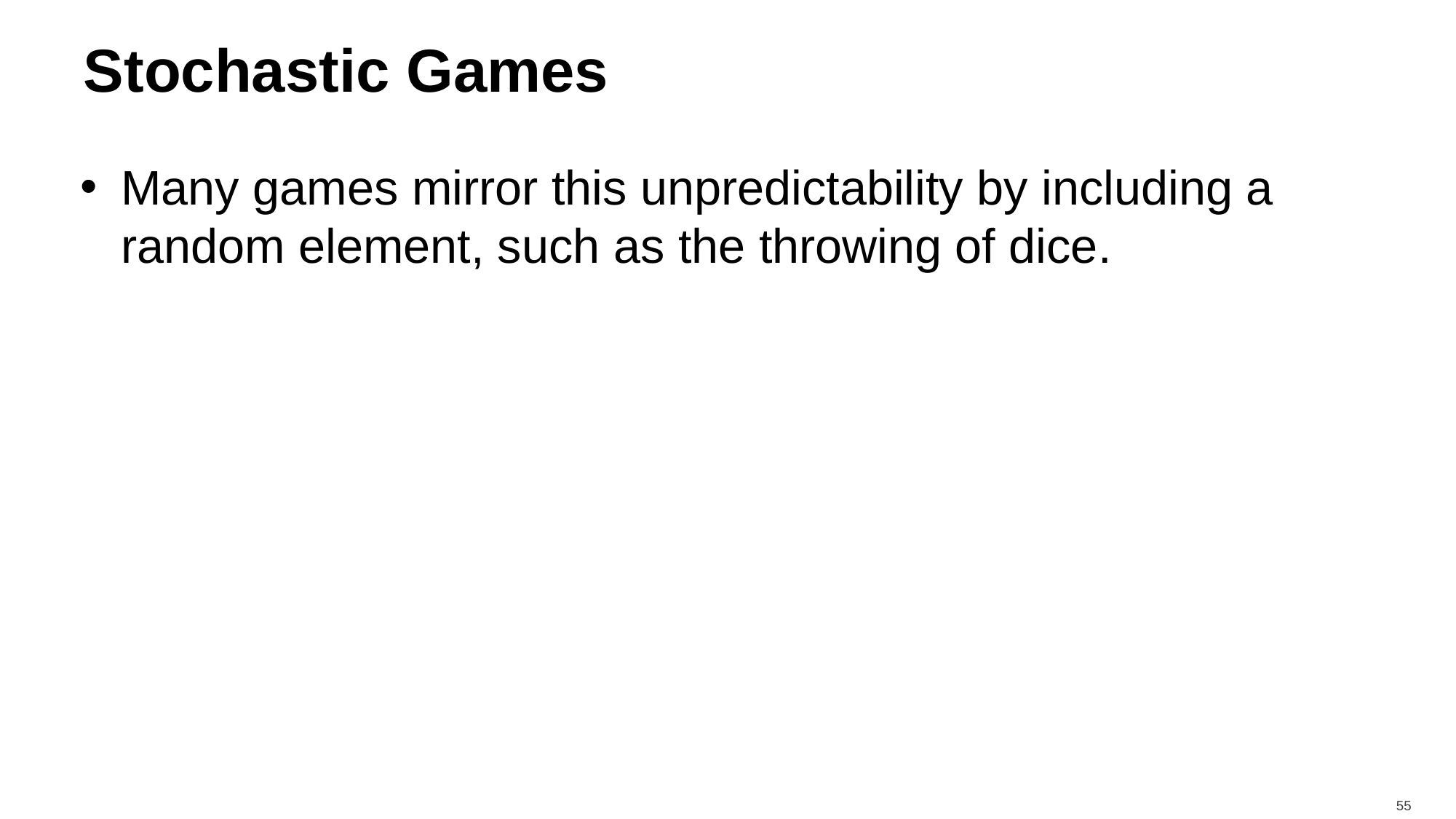

# Stochastic Games
Many games mirror this unpredictability by including a random element, such as the throwing of dice.
55